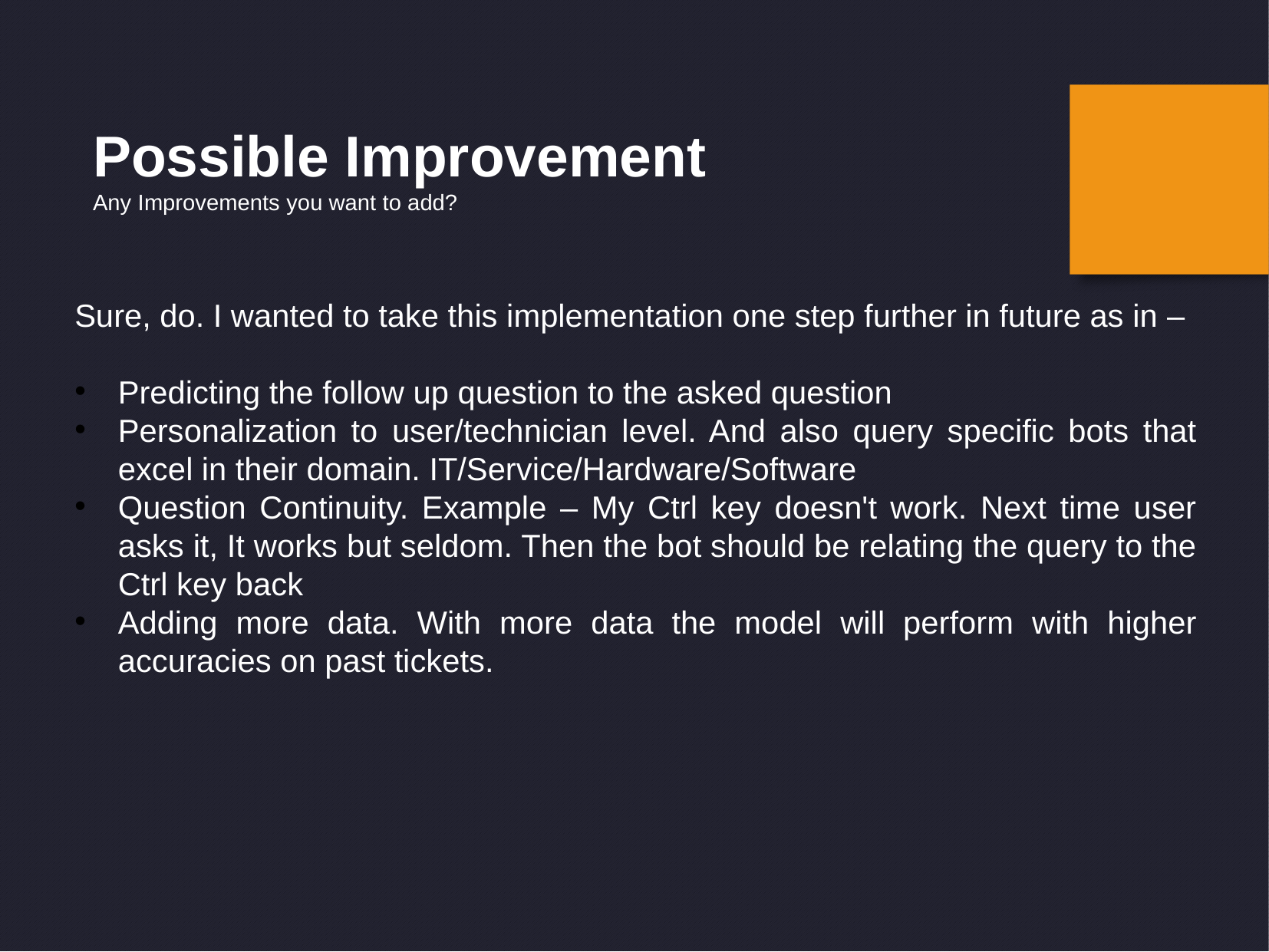

Possible Improvement
Any Improvements you want to add?

Sure, do. I wanted to take this implementation one step further in future as in –

Predicting the follow up question to the asked question
Personalization to user/technician level. And also query specific bots that excel in their domain. IT/Service/Hardware/Software
Question Continuity. Example – My Ctrl key doesn't work. Next time user asks it, It works but seldom. Then the bot should be relating the query to the Ctrl key back
Adding more data. With more data the model will perform with higher accuracies on past tickets.